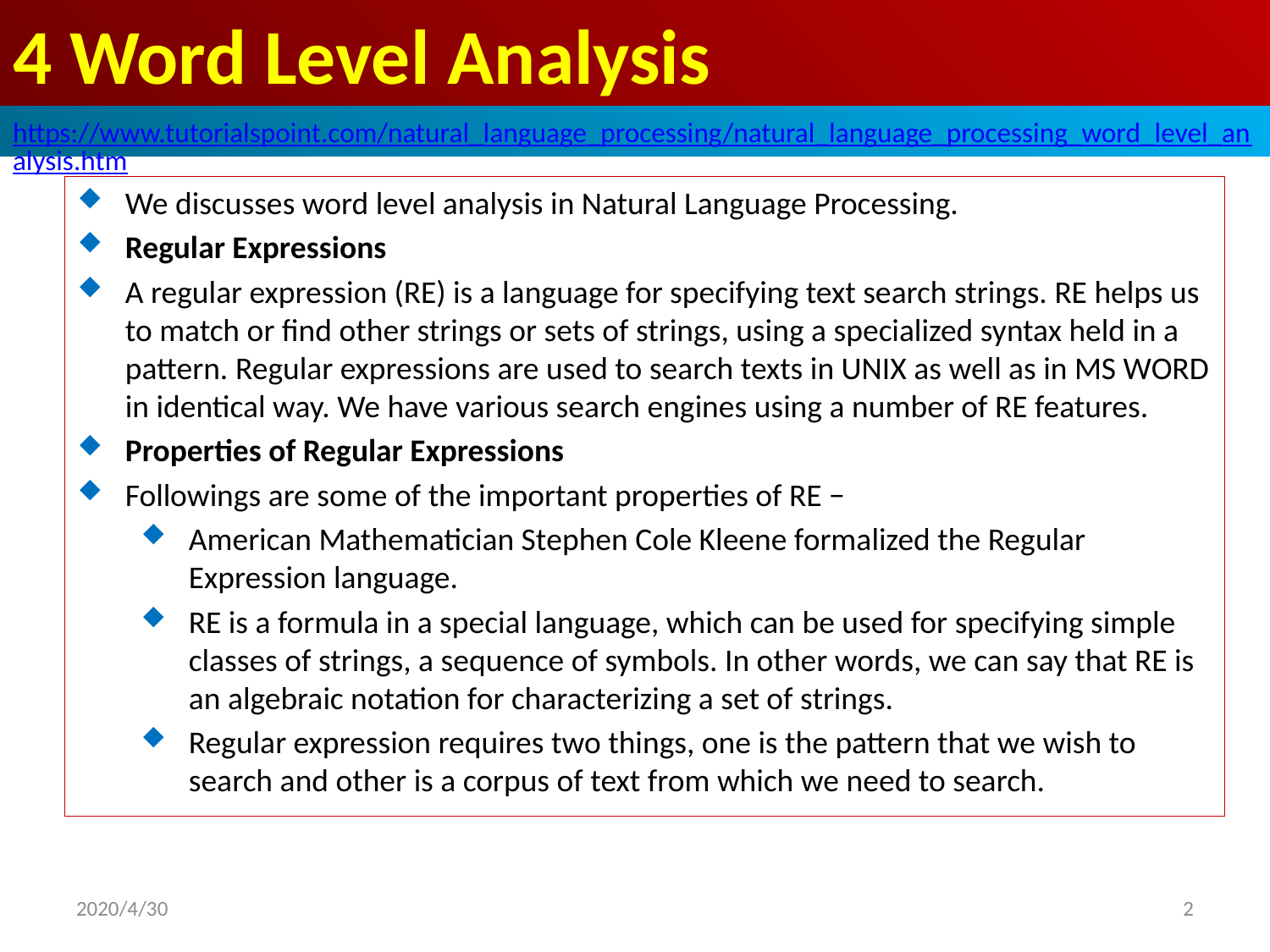

# 4 Word Level Analysis
https://www.tutorialspoint.com/natural_language_processing/natural_language_processing_word_level_analysis.htm
We discusses word level analysis in Natural Language Processing.
Regular Expressions
A regular expression (RE) is a language for specifying text search strings. RE helps us to match or find other strings or sets of strings, using a specialized syntax held in a pattern. Regular expressions are used to search texts in UNIX as well as in MS WORD in identical way. We have various search engines using a number of RE features.
Properties of Regular Expressions
Followings are some of the important properties of RE −
American Mathematician Stephen Cole Kleene formalized the Regular Expression language.
RE is a formula in a special language, which can be used for specifying simple classes of strings, a sequence of symbols. In other words, we can say that RE is an algebraic notation for characterizing a set of strings.
Regular expression requires two things, one is the pattern that we wish to search and other is a corpus of text from which we need to search.
2020/4/30
2